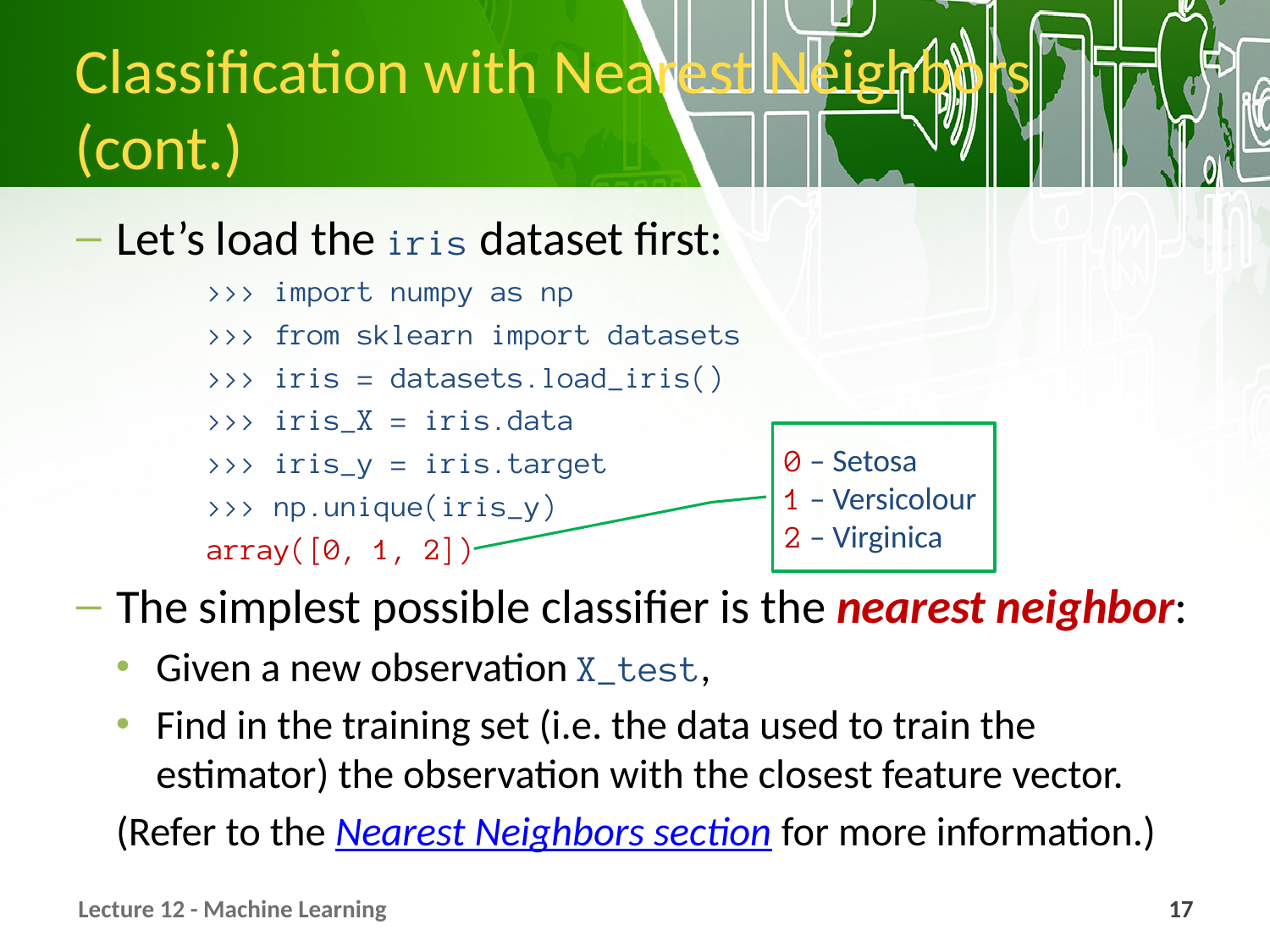

# Classification with Nearest Neighbors (cont.)
Let’s load the iris dataset first:
>>> import numpy as np
>>> from sklearn import datasets
>>> iris = datasets.load_iris()
>>> iris_X = iris.data
>>> iris_y = iris.target
>>> np.unique(iris_y)
array([0, 1, 2])
The simplest possible classifier is the nearest neighbor:
Given a new observation X_test,
Find in the training set (i.e. the data used to train the estimator) the observation with the closest feature vector.
(Refer to the Nearest Neighbors section for more information.)

0 – Setosa
1 – Versicolour
2 – Virginica
Lecture 12 - Machine Learning
17